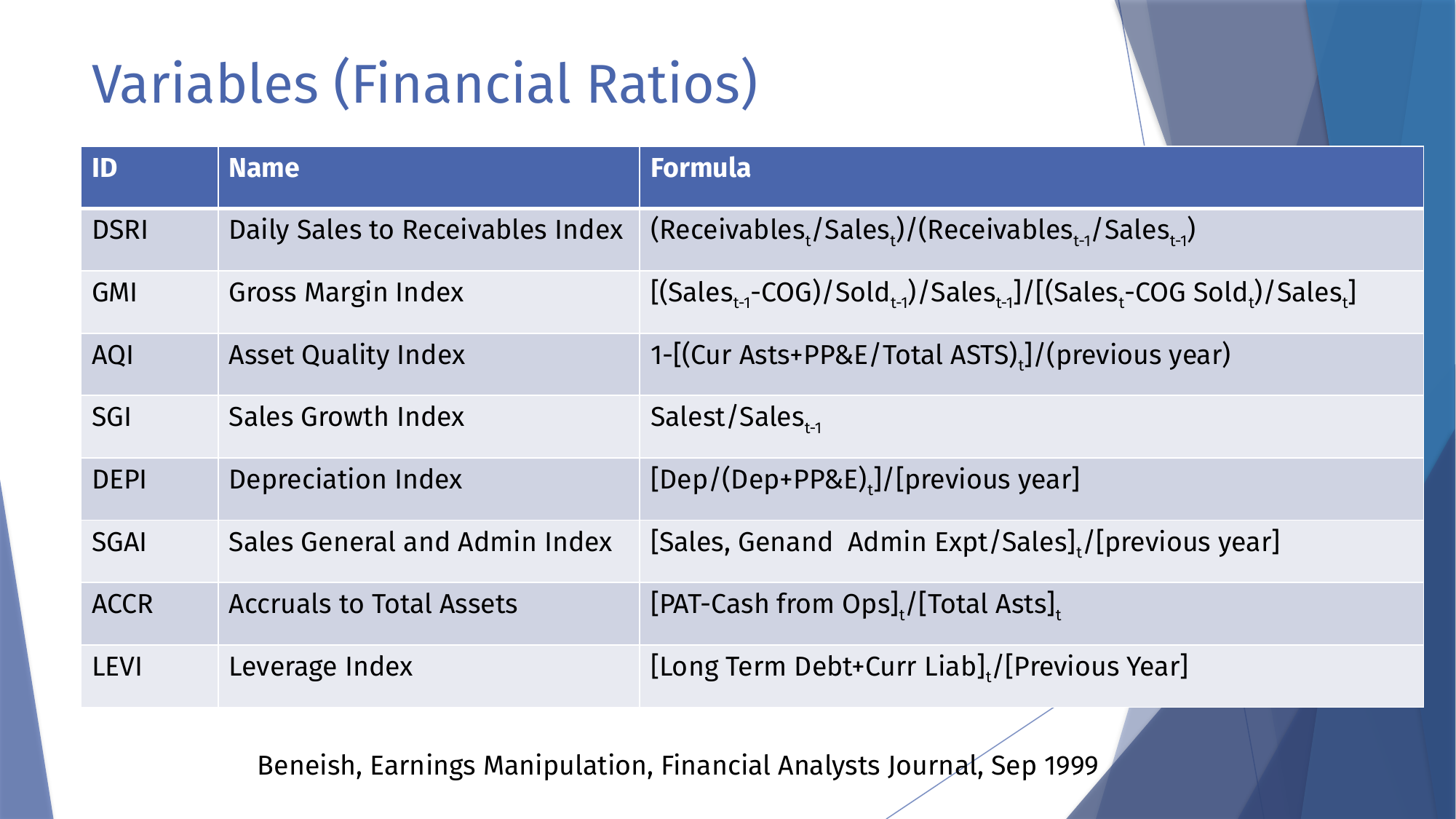

# Variables (Financial Ratios)
| ID | Name | Formula |
| --- | --- | --- |
| DSRI | Daily Sales to Receivables Index | (Receivablest/Salest)/(Receivablest-1/Salest-1) |
| GMI | Gross Margin Index | [(Salest-1-COG)/Soldt-1)/Salest-1]/[(Salest-COG Soldt)/Salest] |
| AQI | Asset Quality Index | 1-[(Cur Asts+PP&E/Total ASTS)t]/(previous year) |
| SGI | Sales Growth Index | Salest/Salest-1 |
| DEPI | Depreciation Index | [Dep/(Dep+PP&E)t]/[previous year] |
| SGAI | Sales General and Admin Index | [Sales, Genand Admin Expt/Sales]t/[previous year] |
| ACCR | Accruals to Total Assets | [PAT-Cash from Ops]t/[Total Asts]t |
| LEVI | Leverage Index | [Long Term Debt+Curr Liab]t/[Previous Year] |
Beneish, Earnings Manipulation, Financial Analysts Journal, Sep 1999